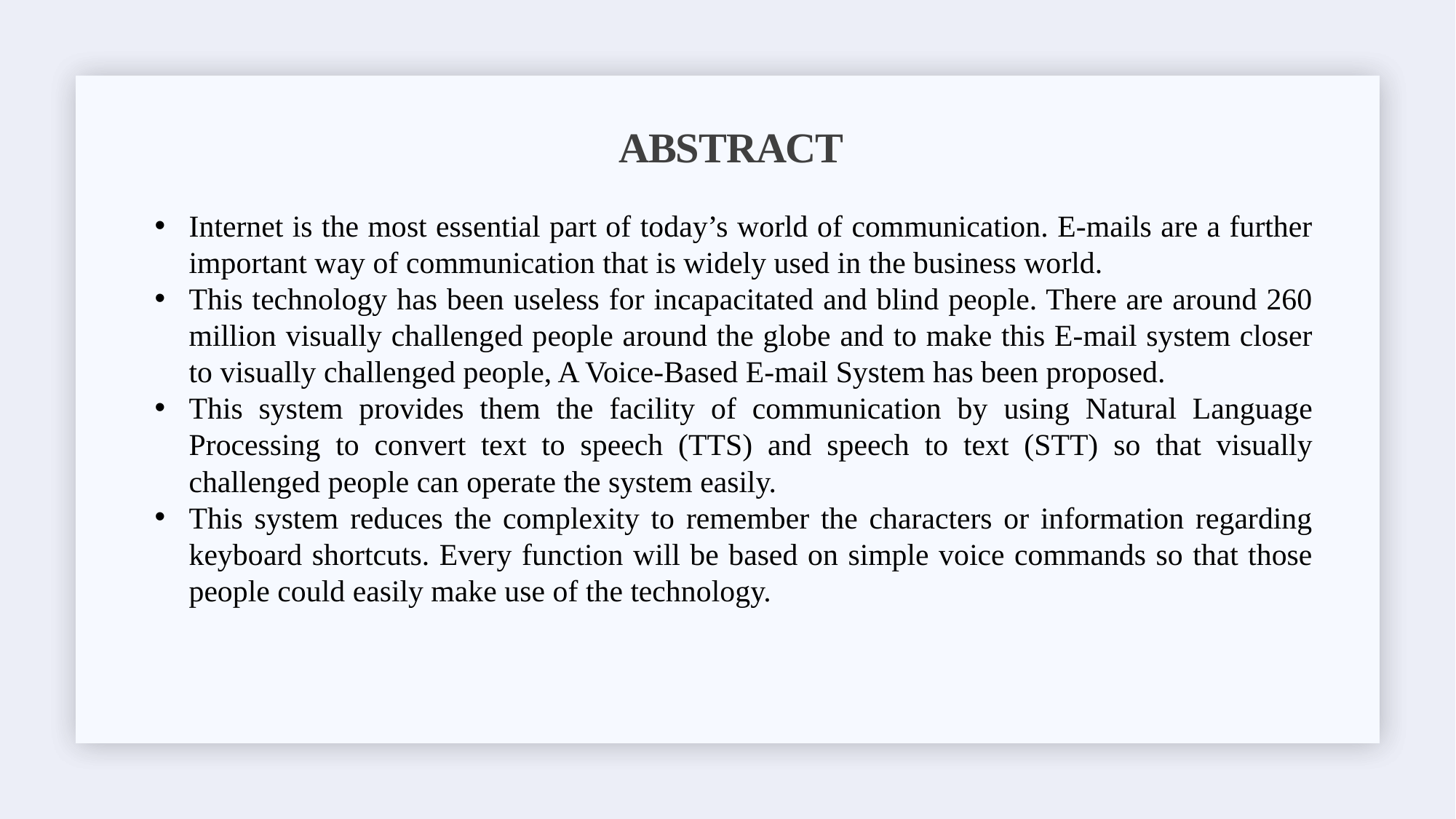

# ABSTRACT
Internet is the most essential part of today’s world of communication. E-mails are a further important way of communication that is widely used in the business world.
This technology has been useless for incapacitated and blind people. There are around 260 million visually challenged people around the globe and to make this E-mail system closer to visually challenged people, A Voice-Based E-mail System has been proposed.
This system provides them the facility of communication by using Natural Language Processing to convert text to speech (TTS) and speech to text (STT) so that visually challenged people can operate the system easily.
This system reduces the complexity to remember the characters or information regarding keyboard shortcuts. Every function will be based on simple voice commands so that those people could easily make use of the technology.